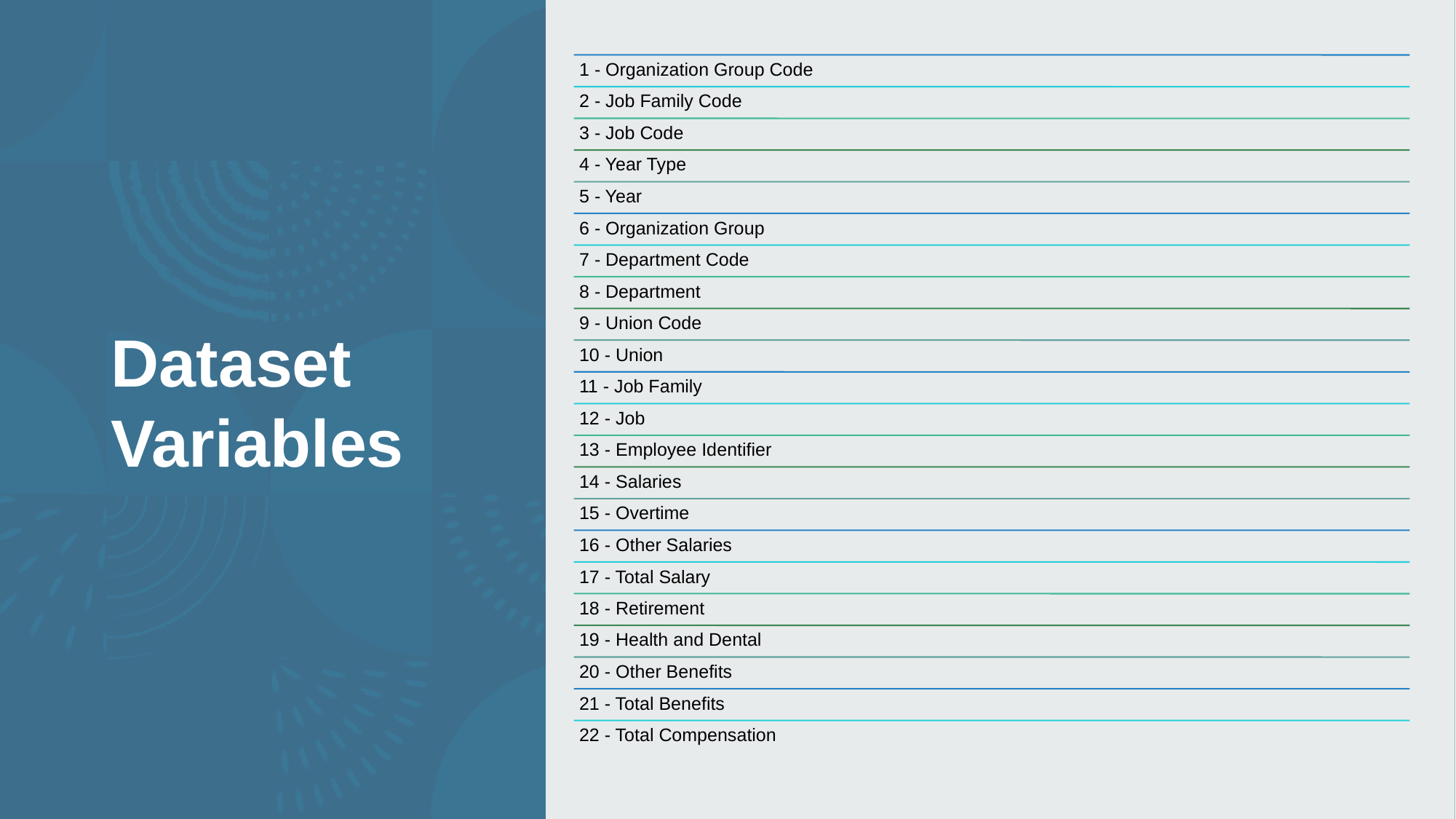

1 - Organization Group Code
2 - Job Family Code
3 - Job Code
4 - Year Type
5 - Year
6 - Organization Group
7 - Department Code
8 - Department
9 - Union Code
10 - Union
11 - Job Family
12 - Job
13 - Employee Identifier
14 - Salaries
15 - Overtime
16 - Other Salaries
17 - Total Salary
18 - Retirement
19 - Health and Dental
20 - Other Benefits
21 - Total Benefits
22 - Total Compensation
# Dataset Variables